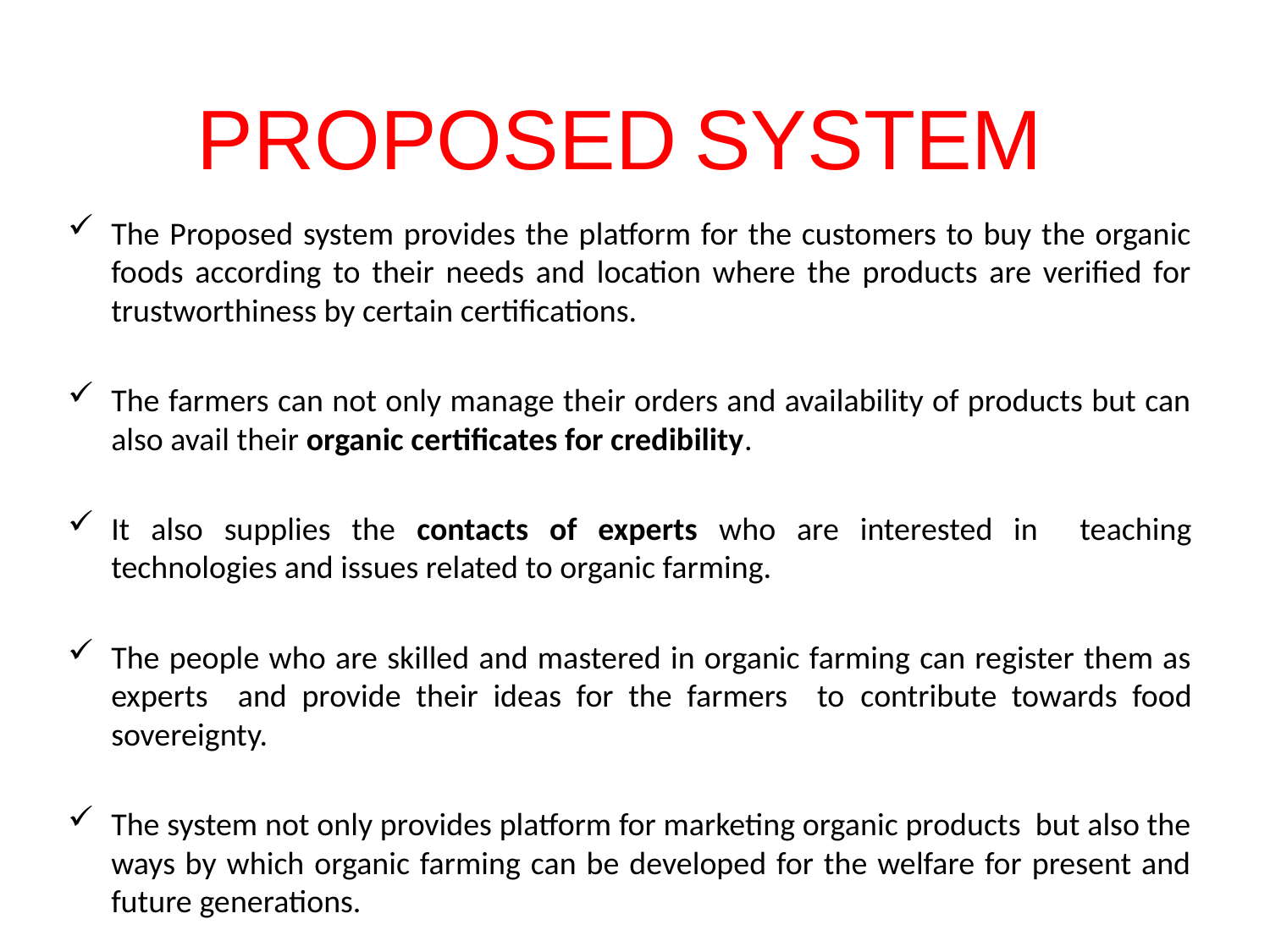

# PROPOSED SYSTEM
The Proposed system provides the platform for the customers to buy the organic foods according to their needs and location where the products are verified for trustworthiness by certain certifications.

The farmers can not only manage their orders and availability of products but can also avail their organic certificates for credibility.

It also supplies the contacts of experts who are interested in  teaching technologies and issues related to organic farming.

The people who are skilled and mastered in organic farming can register them as experts  and provide their ideas for the farmers  to contribute towards food sovereignty.

The system not only provides platform for marketing organic products  but also the ways by which organic farming can be developed for the welfare for present and future generations.